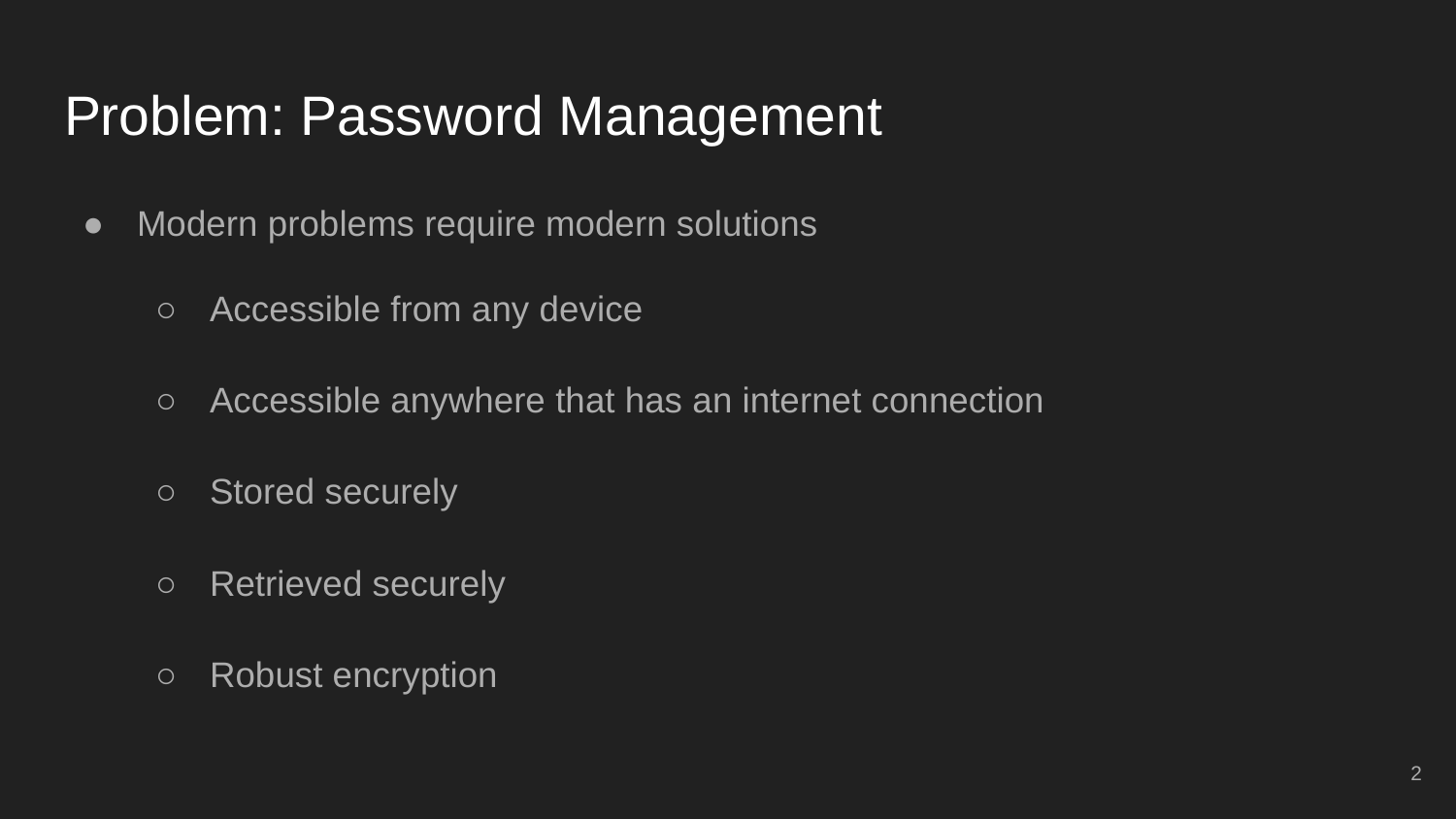

# Problem: Password Management
Modern problems require modern solutions
Accessible from any device
Accessible anywhere that has an internet connection
Stored securely
Retrieved securely
Robust encryption

2